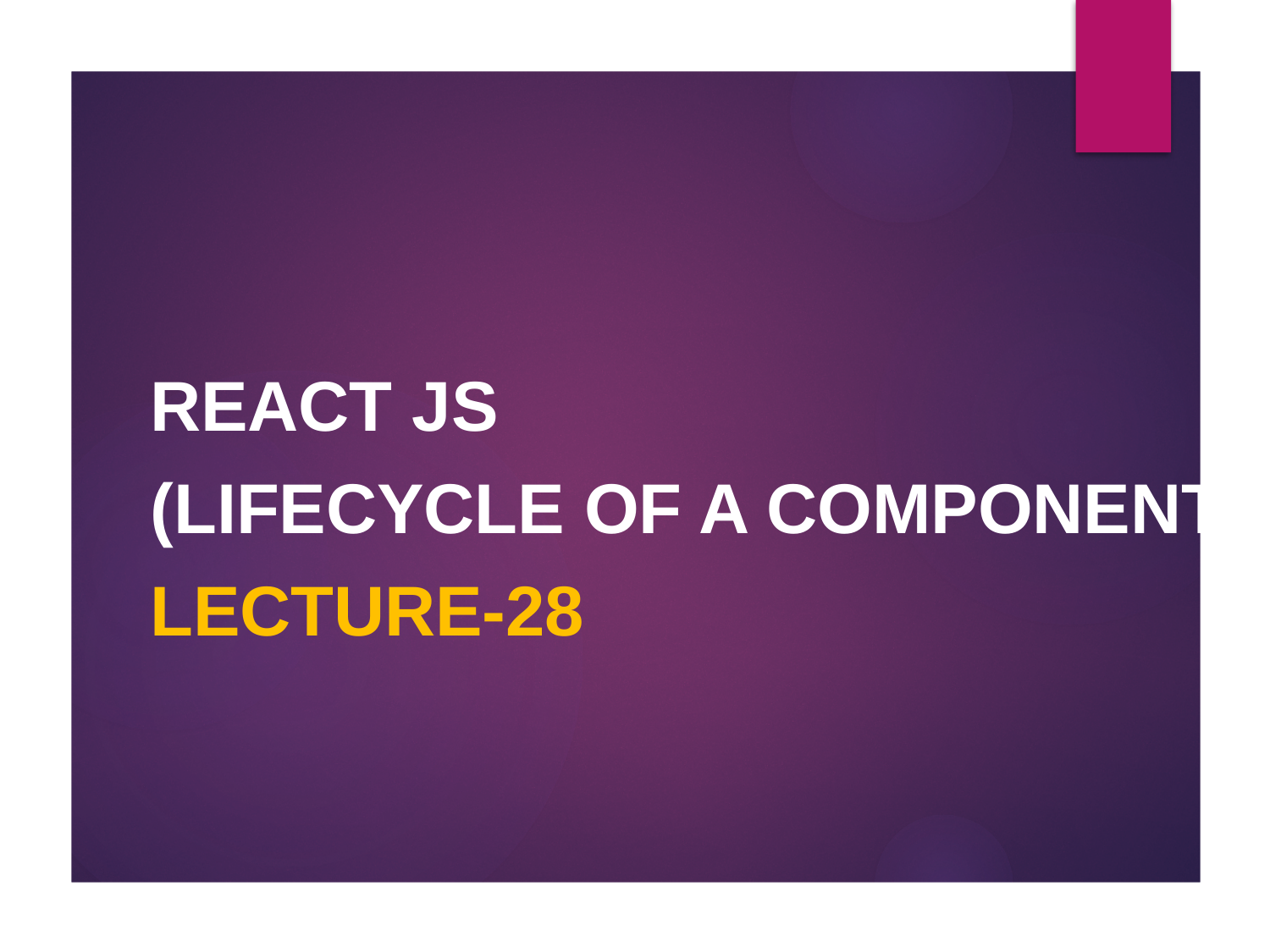

React JS
(Lifecycle of a component)
Lecture-28